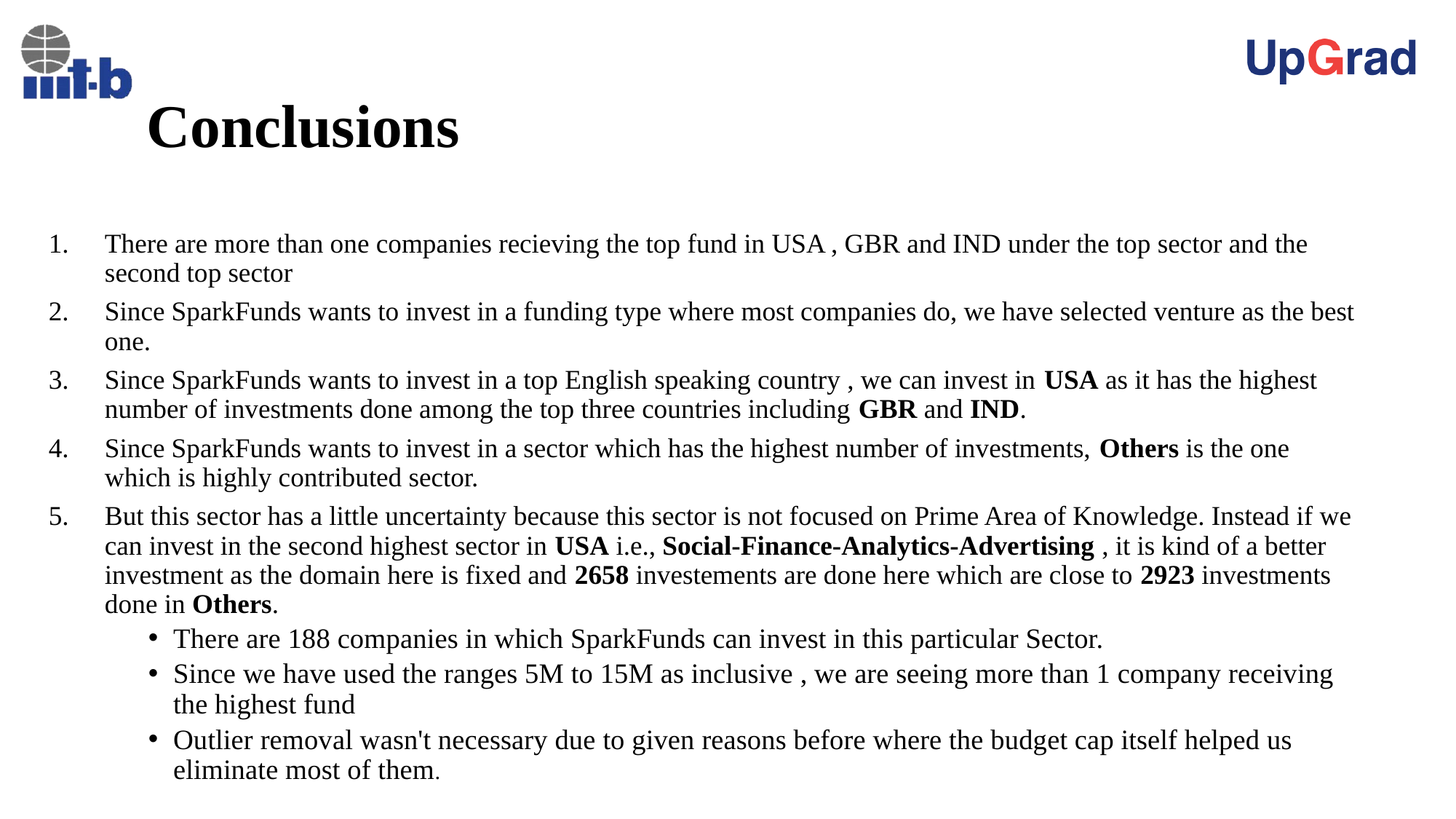

# Conclusions
There are more than one companies recieving the top fund in USA , GBR and IND under the top sector and the second top sector
Since SparkFunds wants to invest in a funding type where most companies do, we have selected venture as the best one.
Since SparkFunds wants to invest in a top English speaking country , we can invest in USA as it has the highest number of investments done among the top three countries including GBR and IND.
Since SparkFunds wants to invest in a sector which has the highest number of investments, Others is the one which is highly contributed sector.
But this sector has a little uncertainty because this sector is not focused on Prime Area of Knowledge. Instead if we can invest in the second highest sector in USA i.e., Social-Finance-Analytics-Advertising , it is kind of a better investment as the domain here is fixed and 2658 investements are done here which are close to 2923 investments done in Others.
There are 188 companies in which SparkFunds can invest in this particular Sector.
Since we have used the ranges 5M to 15M as inclusive , we are seeing more than 1 company receiving the highest fund
Outlier removal wasn't necessary due to given reasons before where the budget cap itself helped us eliminate most of them.